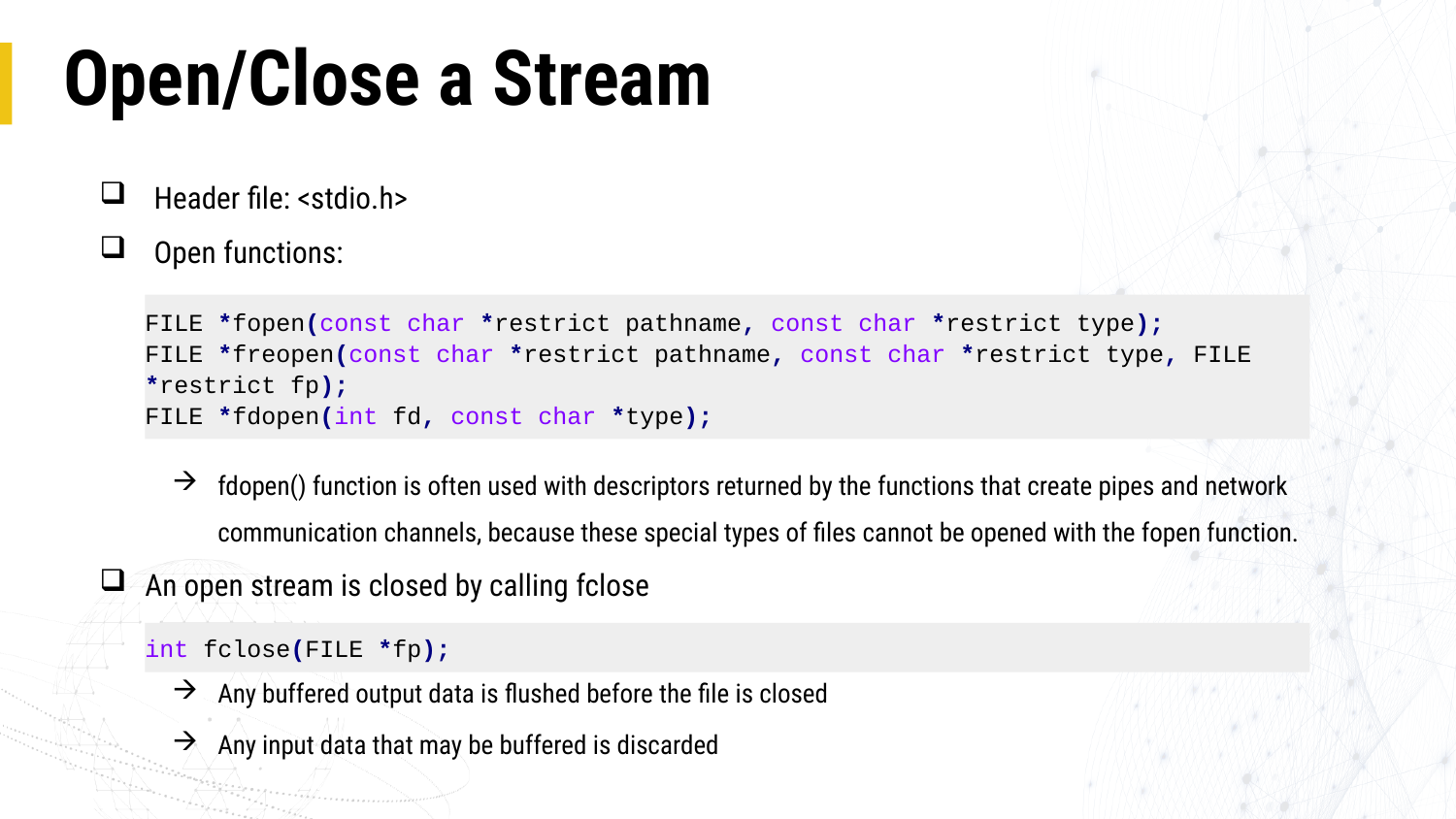

# Open/Close a Stream
Header file: <stdio.h>
Open functions:

fdopen() function is often used with descriptors returned by the functions that create pipes and network communication channels, because these special types of files cannot be opened with the fopen function.
An open stream is closed by calling fclose

Any buffered output data is flushed before the file is closed
Any input data that may be buffered is discarded
FILE *fopen(const char *restrict pathname, const char *restrict type);
FILE *freopen(const char *restrict pathname, const char *restrict type, FILE *restrict fp);
FILE *fdopen(int fd, const char *type);
int fclose(FILE *fp);